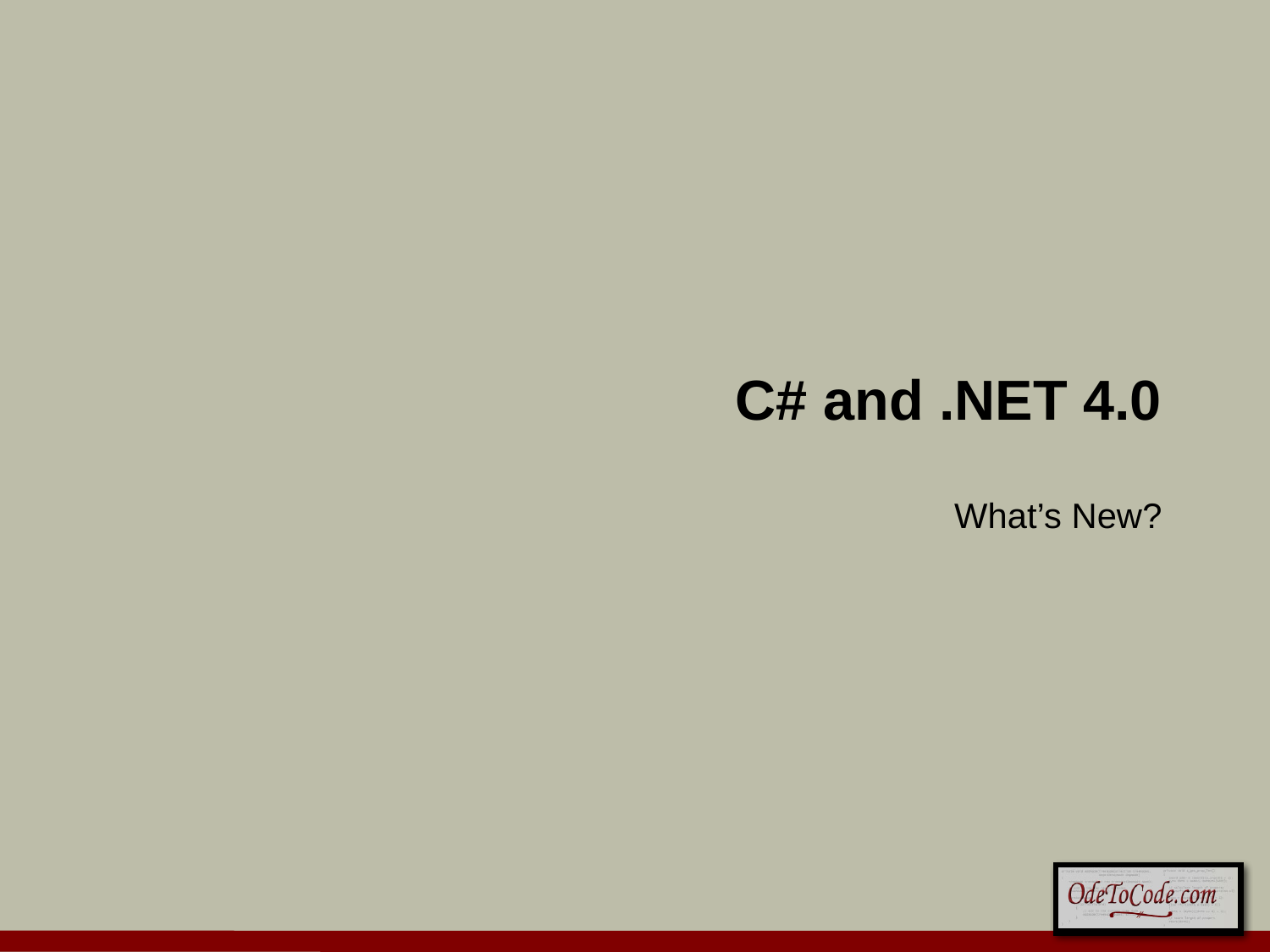

# C# and .NET 4.0
What’s New?